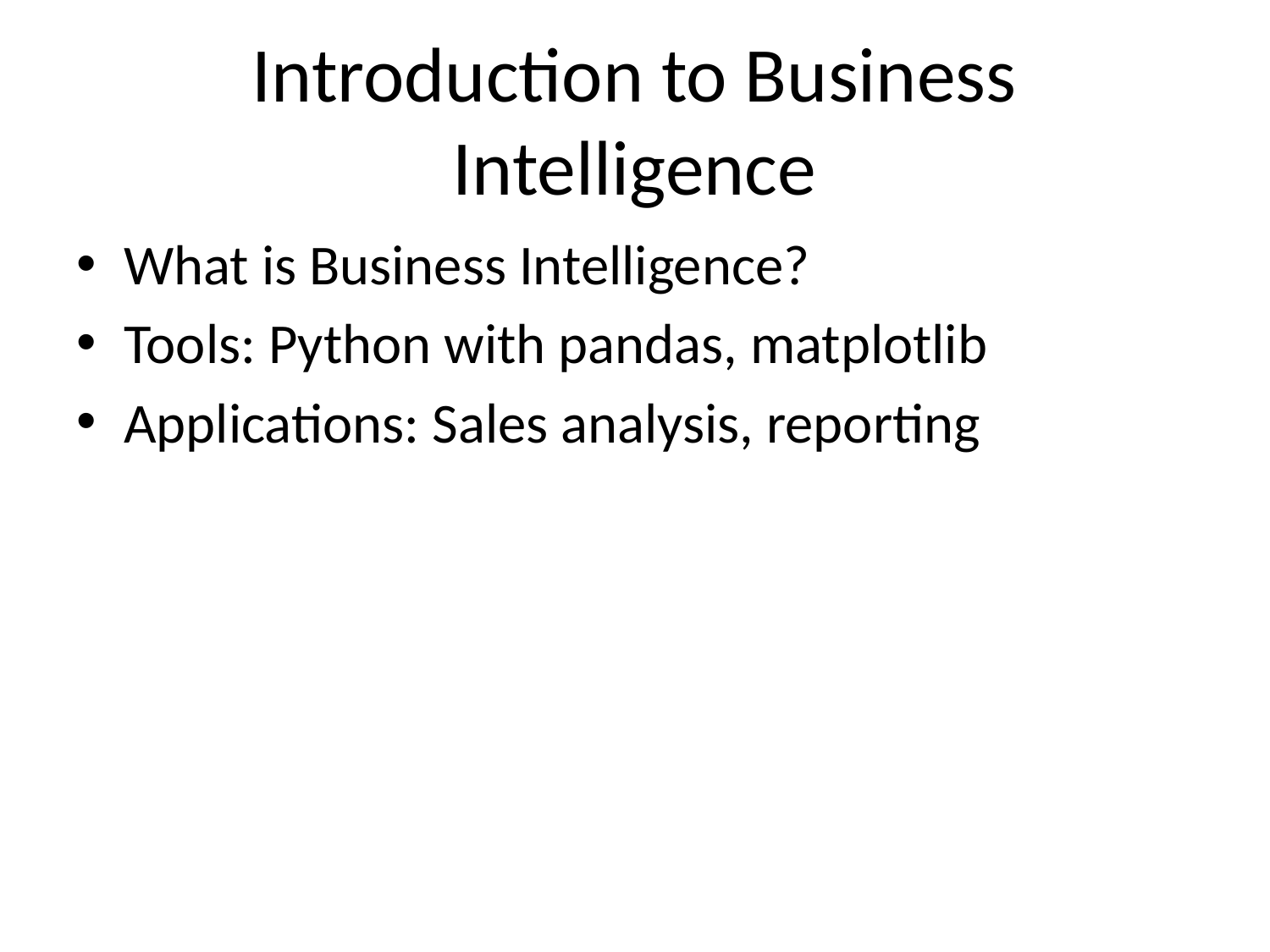

# Introduction to Business Intelligence
What is Business Intelligence?
Tools: Python with pandas, matplotlib
Applications: Sales analysis, reporting